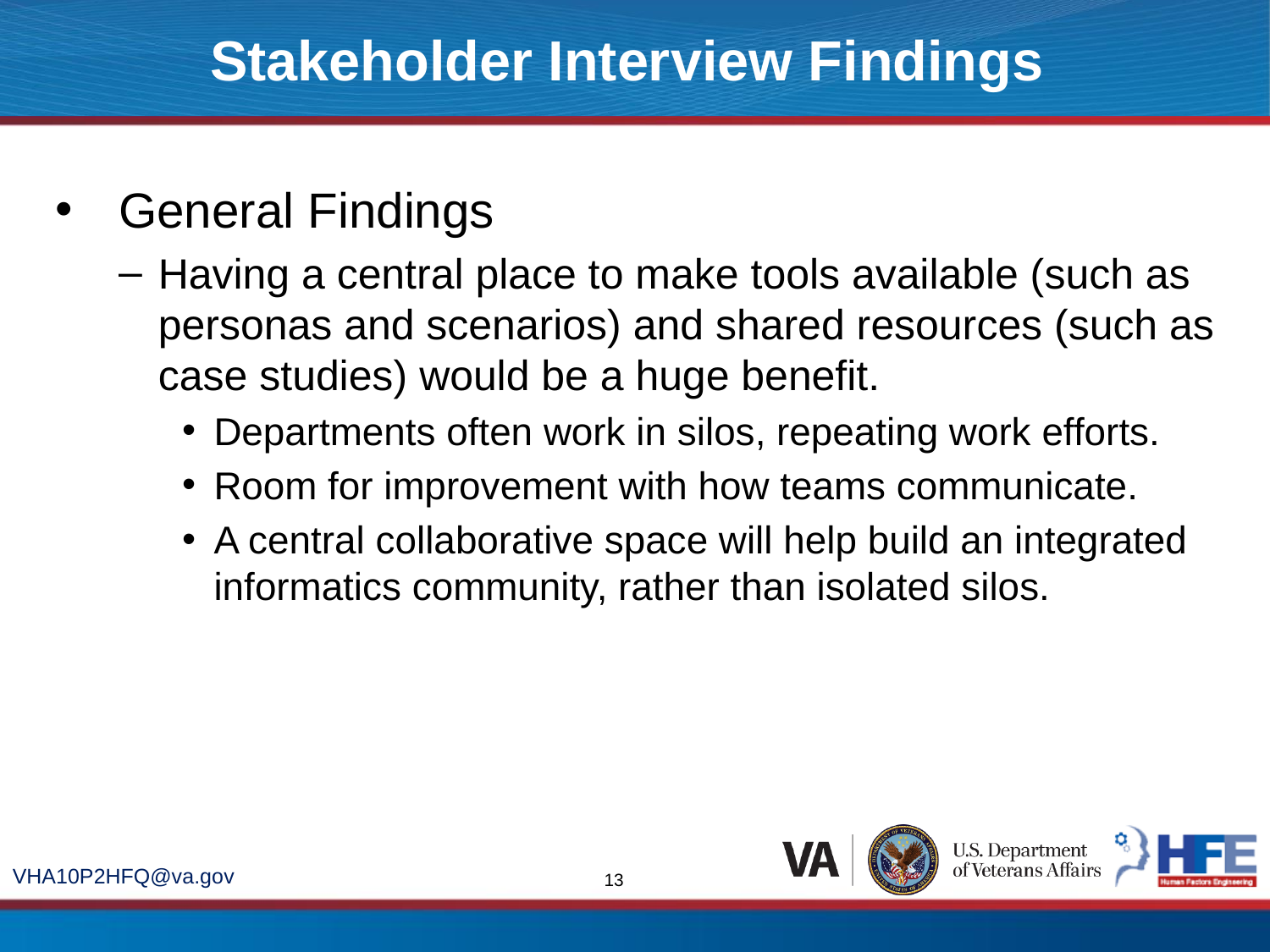

Stakeholder Interview Findings
General Findings
Having a central place to make tools available (such as personas and scenarios) and shared resources (such as case studies) would be a huge benefit.
Departments often work in silos, repeating work efforts.
Room for improvement with how teams communicate.
A central collaborative space will help build an integrated informatics community, rather than isolated silos.